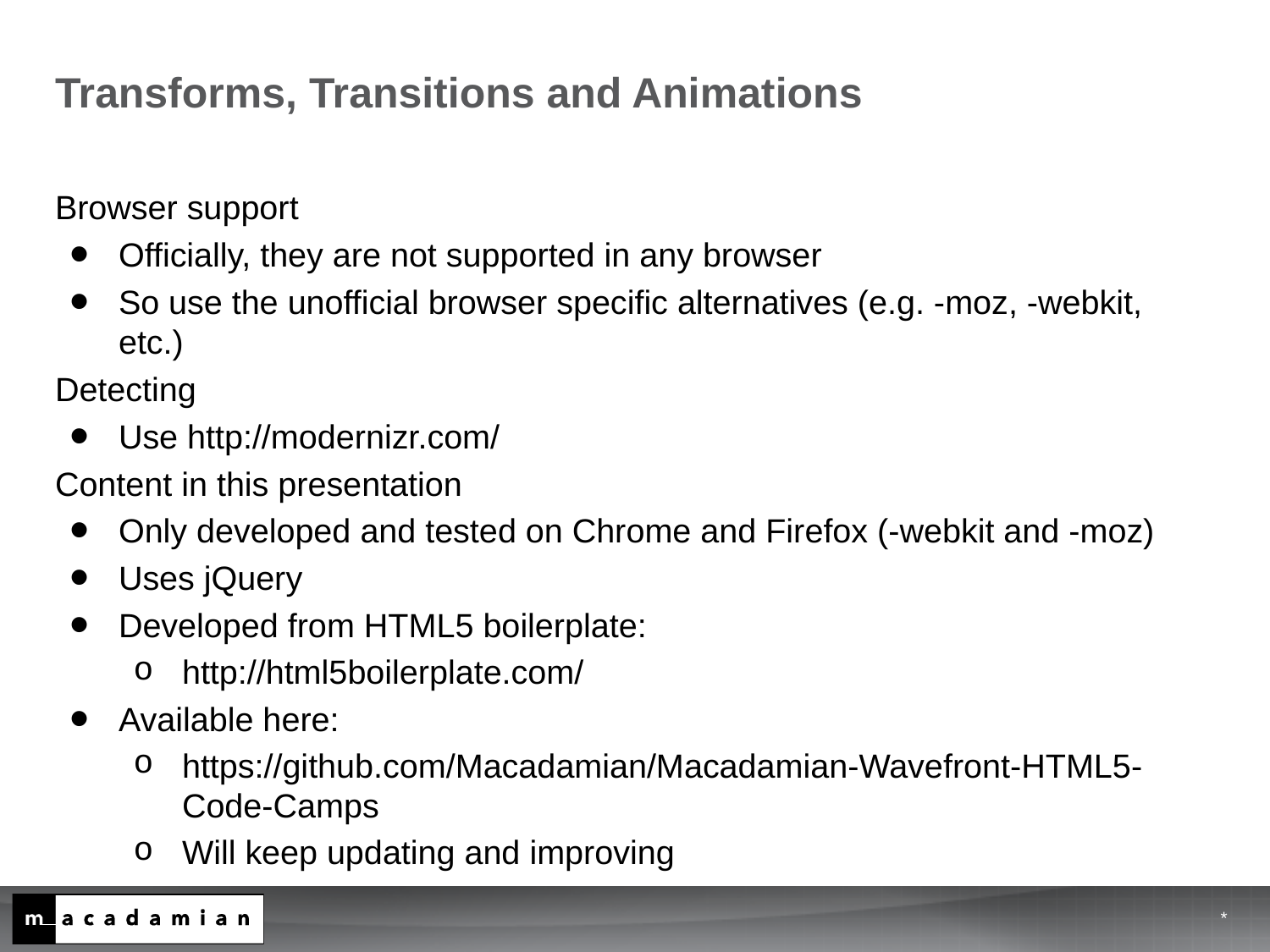

# Transforms, Transitions and Animations
Browser support
Officially, they are not supported in any browser
So use the unofficial browser specific alternatives (e.g. -moz, -webkit, etc.)
Detecting
Use http://modernizr.com/
Content in this presentation
Only developed and tested on Chrome and Firefox (-webkit and -moz)
Uses jQuery
Developed from HTML5 boilerplate:
http://html5boilerplate.com/
Available here:
https://github.com/Macadamian/Macadamian-Wavefront-HTML5-Code-Camps
Will keep updating and improving
*